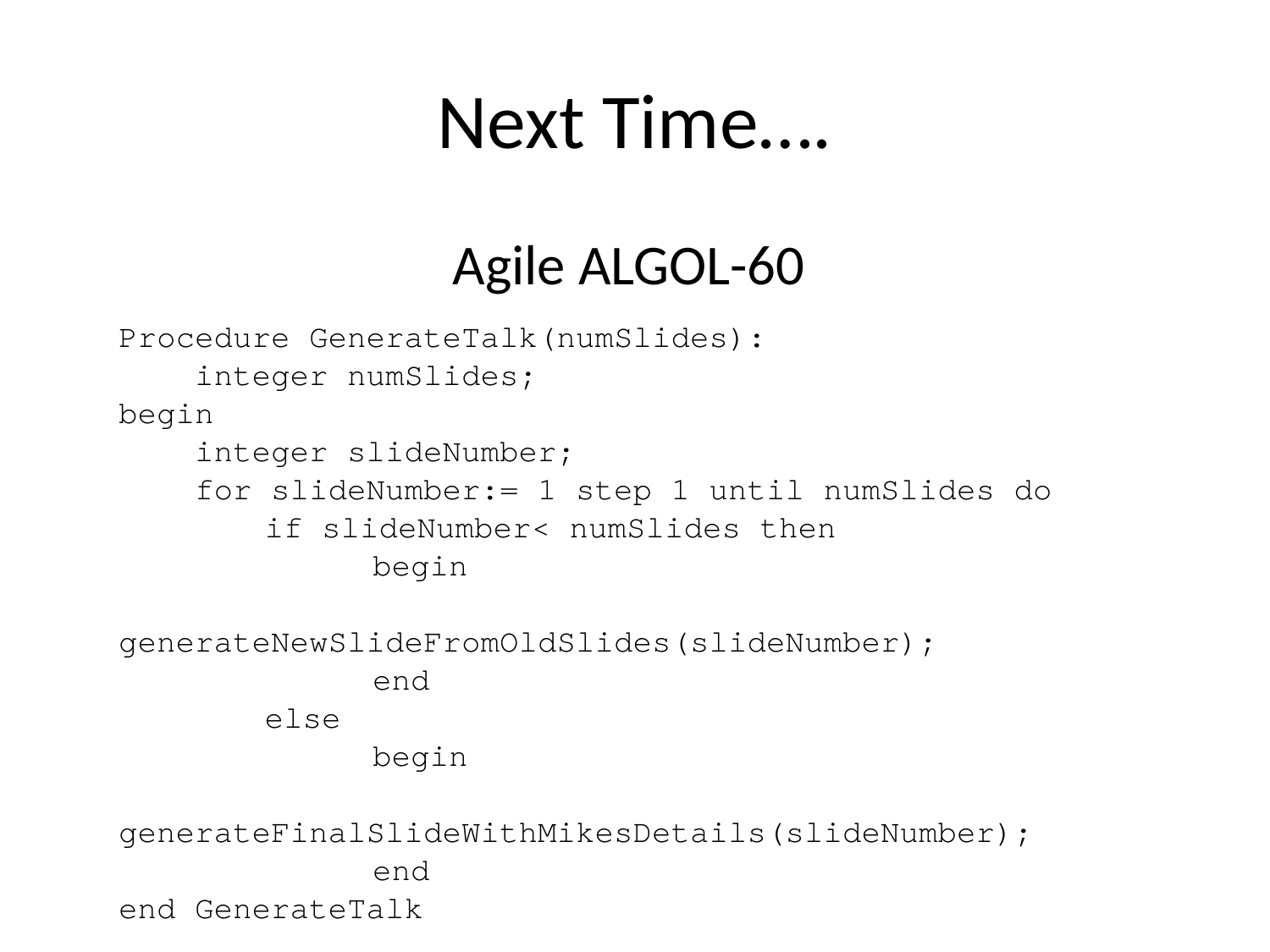

# Next Time….
Agile ALGOL-60
Procedure GenerateTalk(numSlides):
    integer numSlides;
begin
    integer slideNumber;
    for slideNumber:= 1 step 1 until numSlides do
	 if slideNumber< numSlides then
		begin
			generateNewSlideFromOldSlides(slideNumber);
		end
	 else
		begin
		   generateFinalSlideWithMikesDetails(slideNumber);
		end
end GenerateTalk